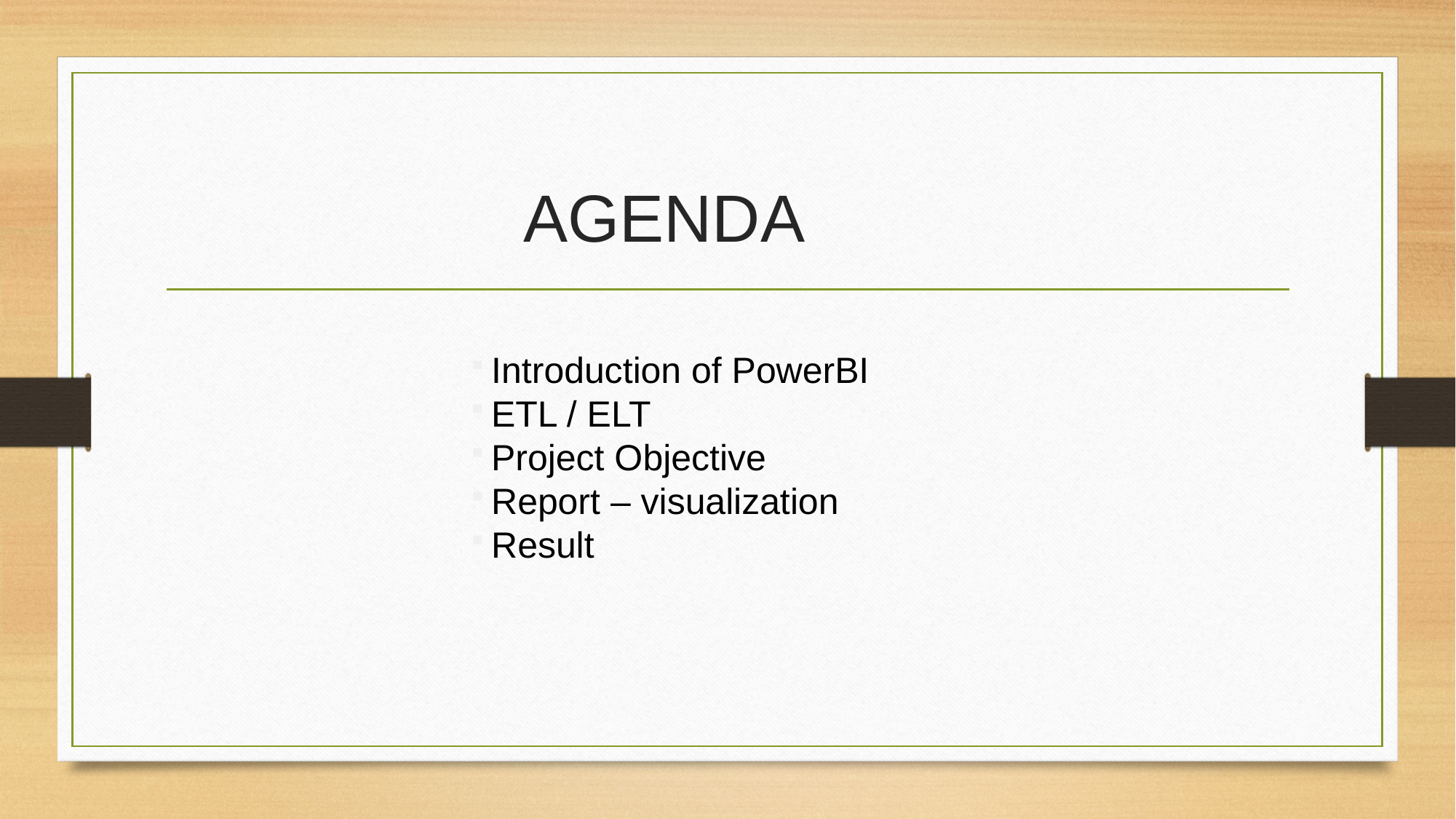

# AGENDA
Introduction of PowerBI
ETL / ELT
Project Objective
Report – visualization
Result